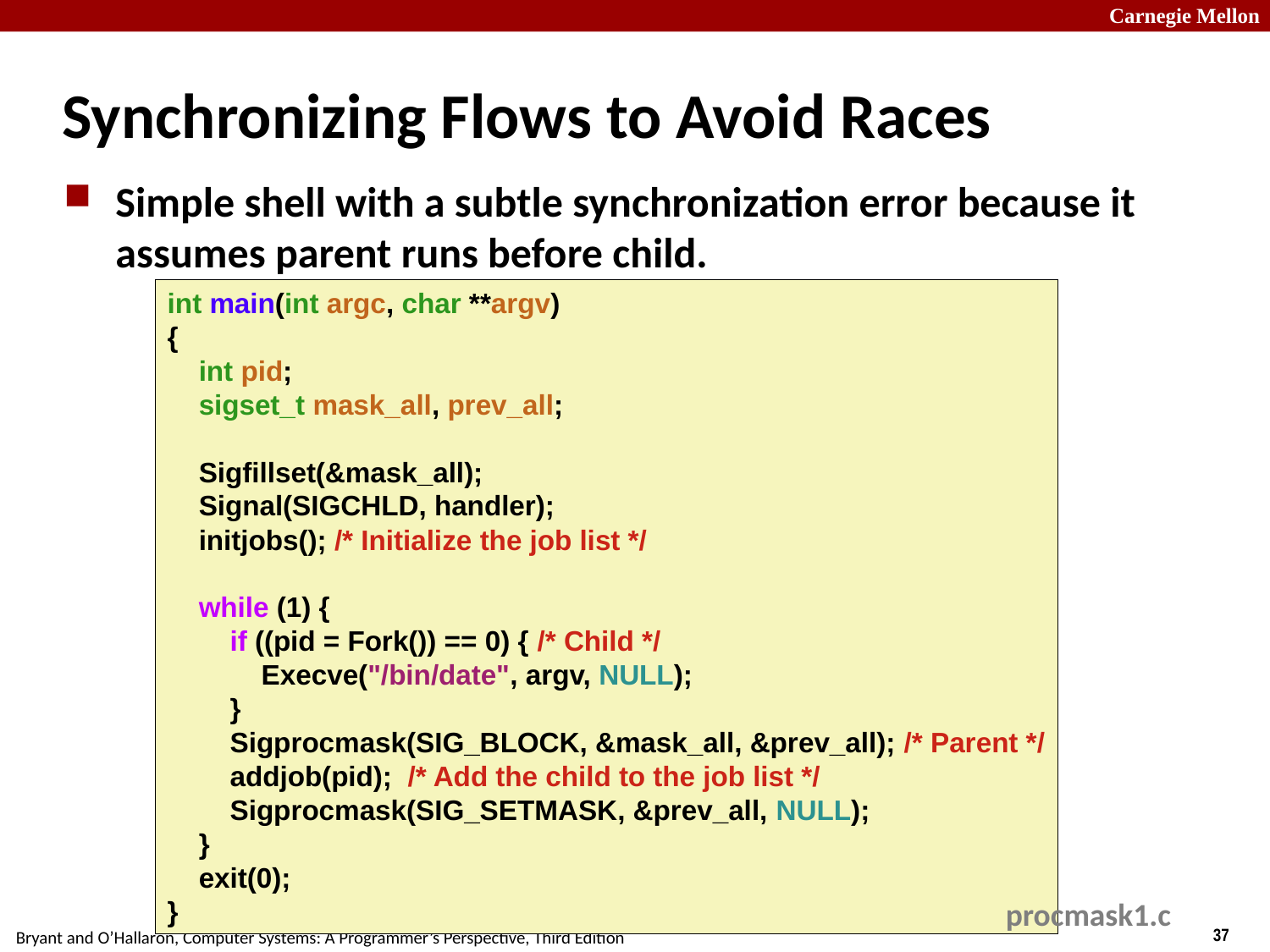

# Synchronizing Flows to Avoid Races
Simple shell with a subtle synchronization error because it assumes parent runs before child.
int main(int argc, char **argv)
{
    int pid;
    sigset_t mask_all, prev_all;

    Sigfillset(&mask_all);
    Signal(SIGCHLD, handler);
    initjobs(); /* Initialize the job list */

    while (1) {
        if ((pid = Fork()) == 0) { /* Child */
            Execve("/bin/date", argv, NULL);
        }
        Sigprocmask(SIG_BLOCK, &mask_all, &prev_all); /* Parent */
        addjob(pid);  /* Add the child to the job list */
        Sigprocmask(SIG_SETMASK, &prev_all, NULL);
    }
    exit(0);
}
procmask1.c